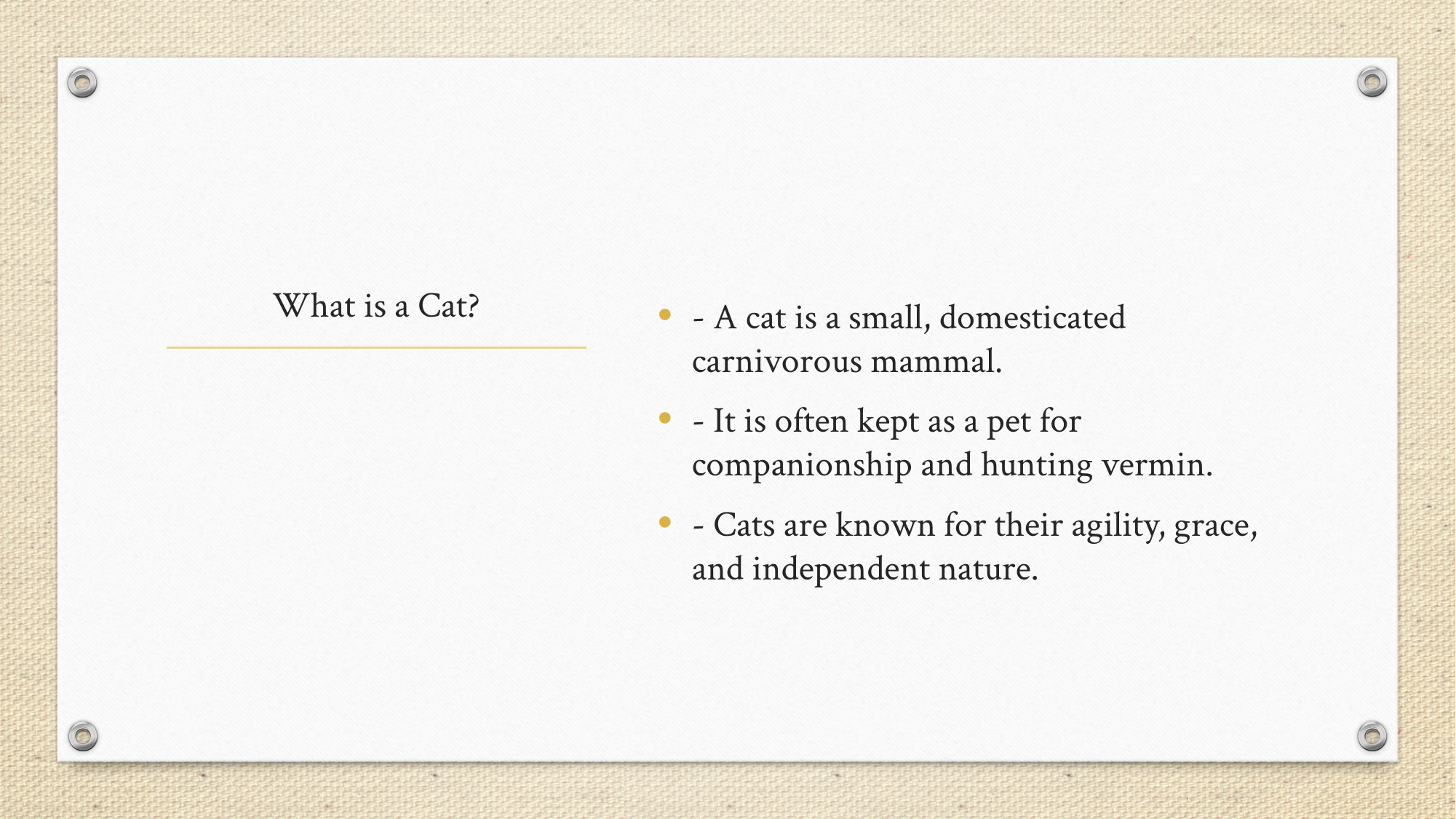

- A cat is a small, domesticated carnivorous mammal.
- It is often kept as a pet for companionship and hunting vermin.
- Cats are known for their agility, grace, and independent nature.
# What is a Cat?